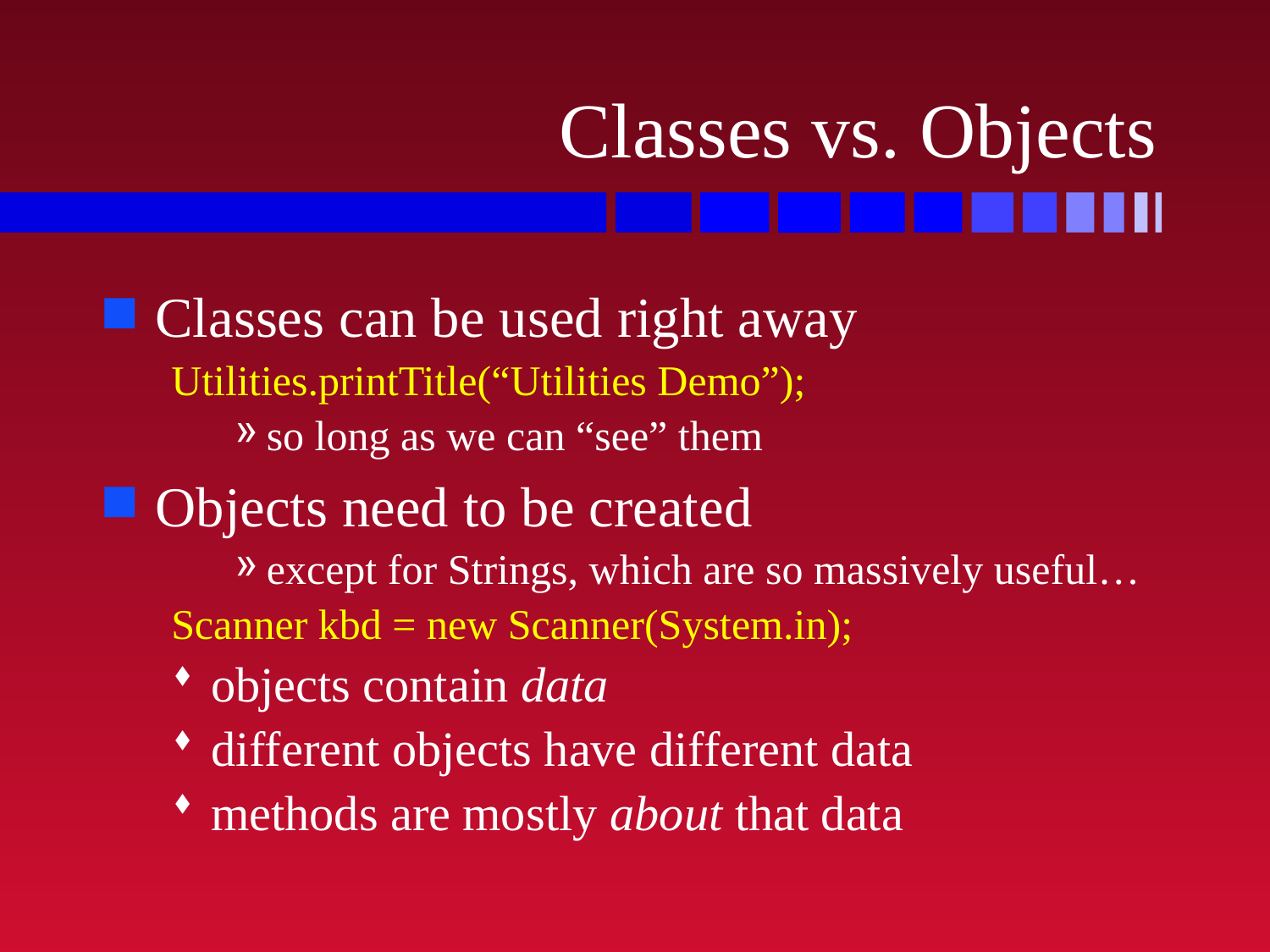

# Classes vs. Objects
Classes can be used right away
Utilities.printTitle(“Utilities Demo”);
so long as we can “see” them
Objects need to be created
except for Strings, which are so massively useful…
Scanner kbd = new Scanner(System.in);
objects contain data
different objects have different data
methods are mostly about that data